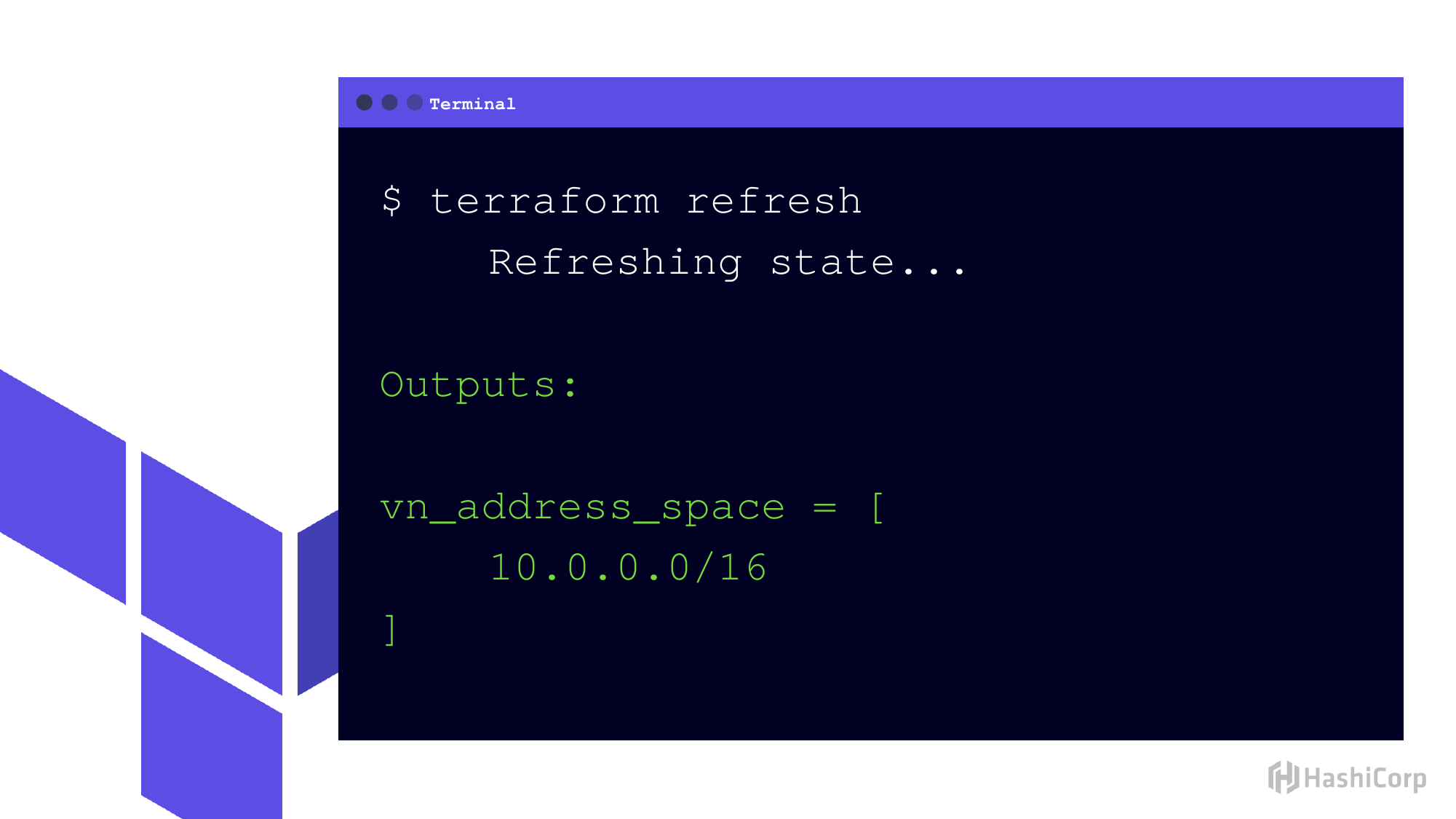

$ terraform refresh
	Refreshing state...

Outputs:

vn_address_space = [
	10.0.0.0/16
]